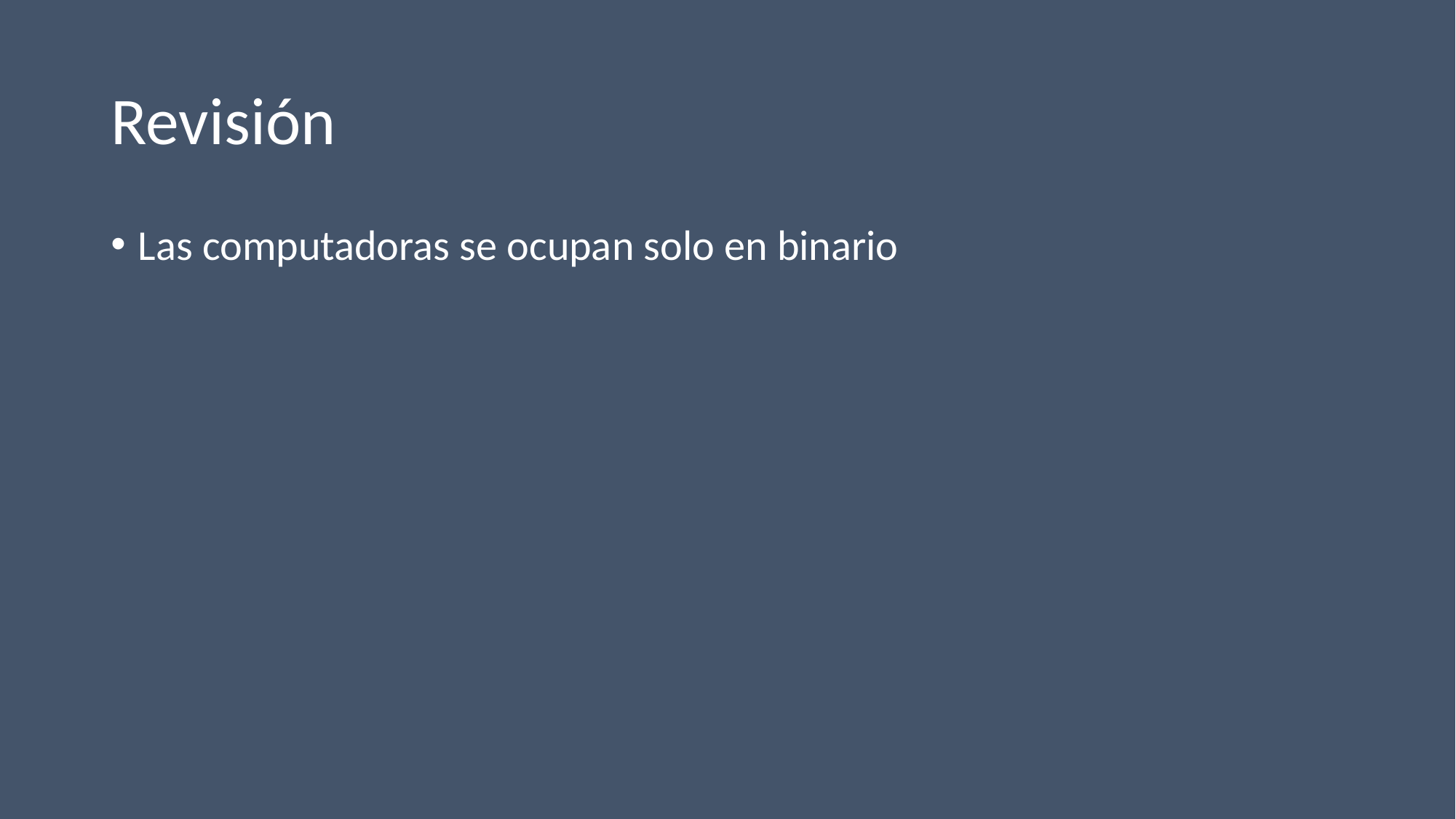

# Revisión
Las computadoras se ocupan solo en binario